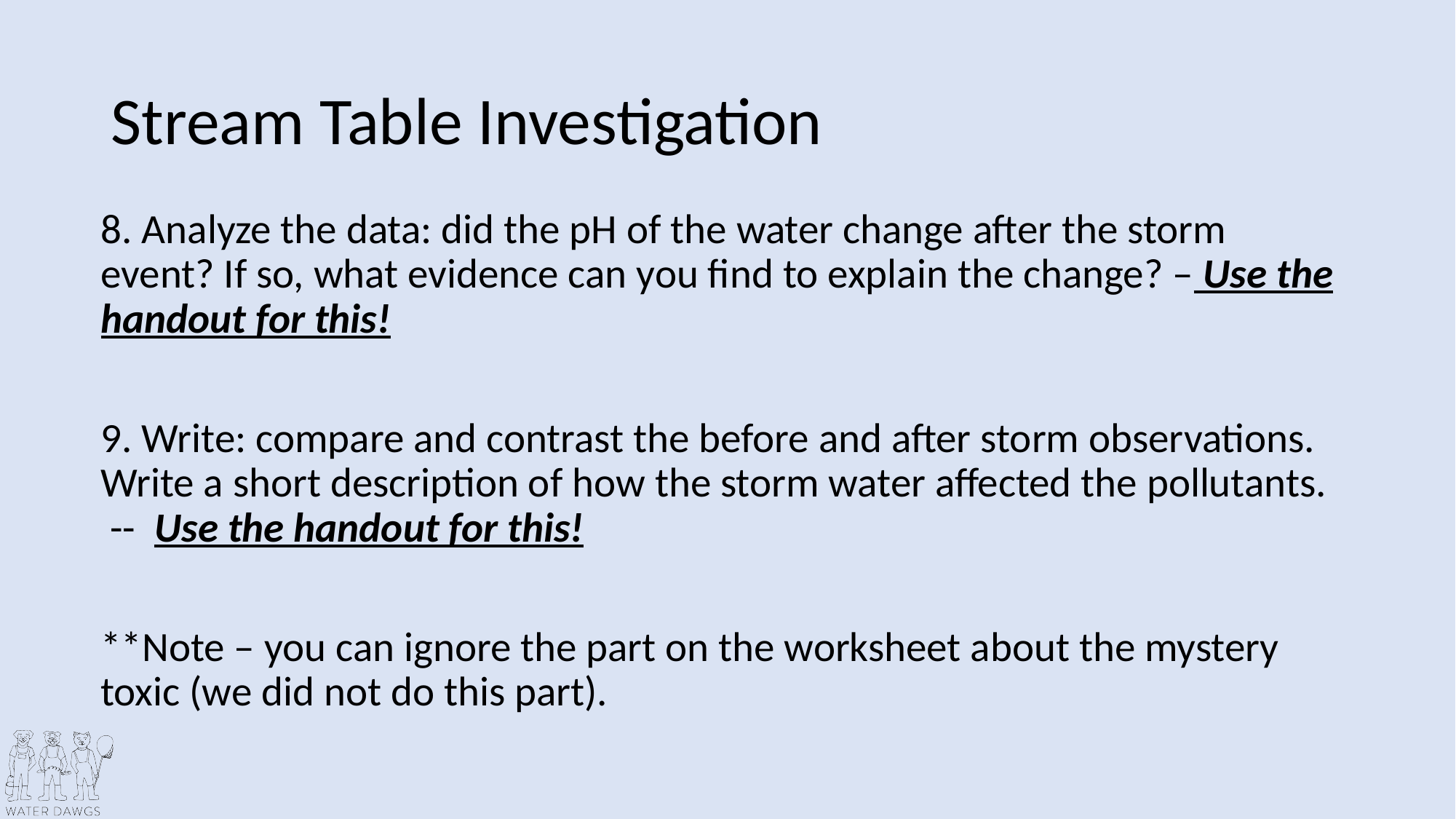

# Stream Table Investigation
8. Analyze the data: did the pH of the water change after the storm event? If so, what evidence can you find to explain the change? – Use the handout for this!

9. Write: compare and contrast the before and after storm observations. Write a short description of how the storm water affected the pollutants.  --  Use the handout for this!

**Note – you can ignore the part on the worksheet about the mystery toxic (we did not do this part).